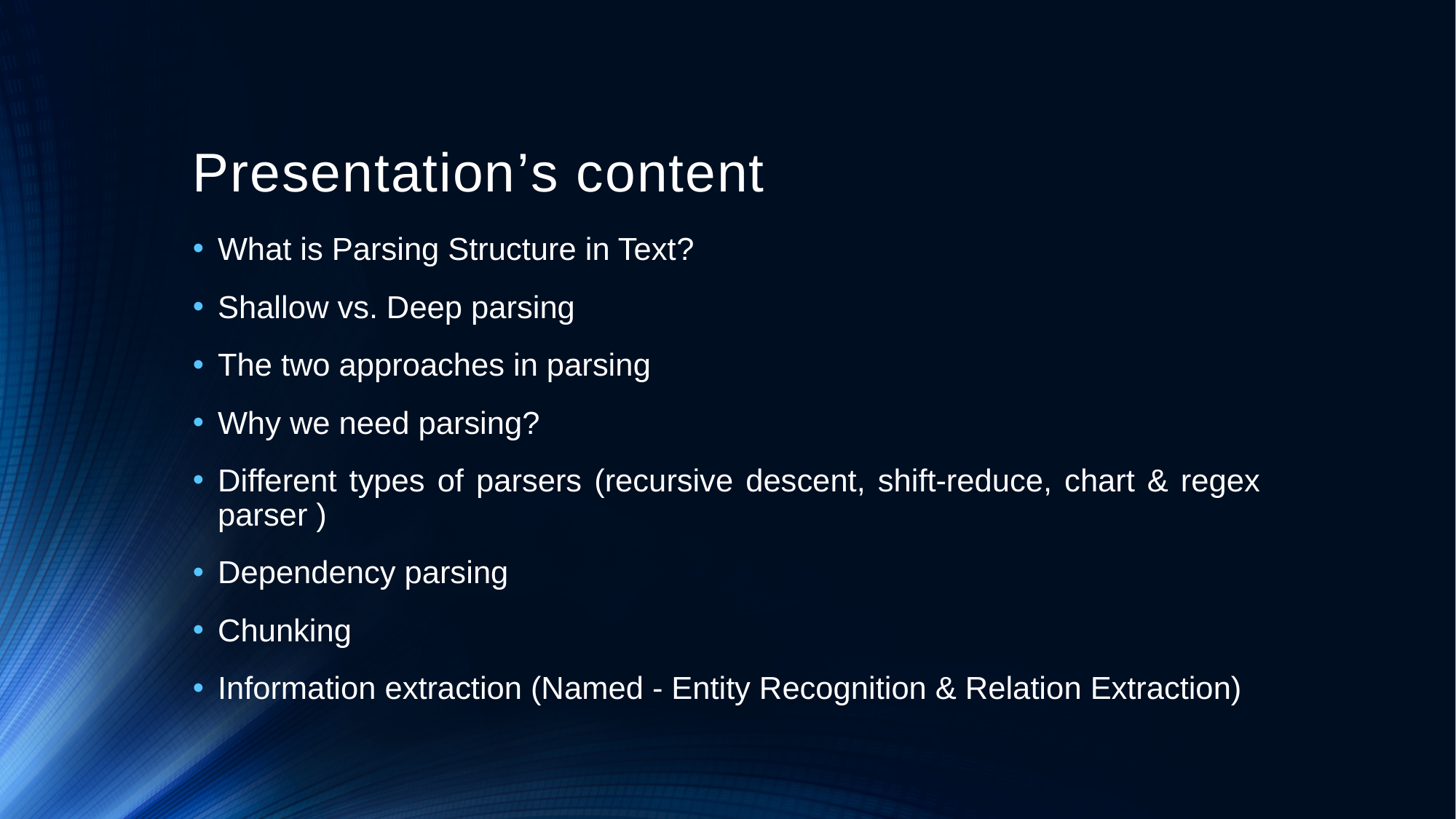

# Presentation’s content
What is Parsing Structure in Text?
Shallow vs. Deep parsing
The two approaches in parsing
Why we need parsing?
Different types of parsers (recursive descent, shift-reduce, chart & regex parser )
Dependency parsing
Chunking
Information extraction (Named - Entity Recognition & Relation Extraction)